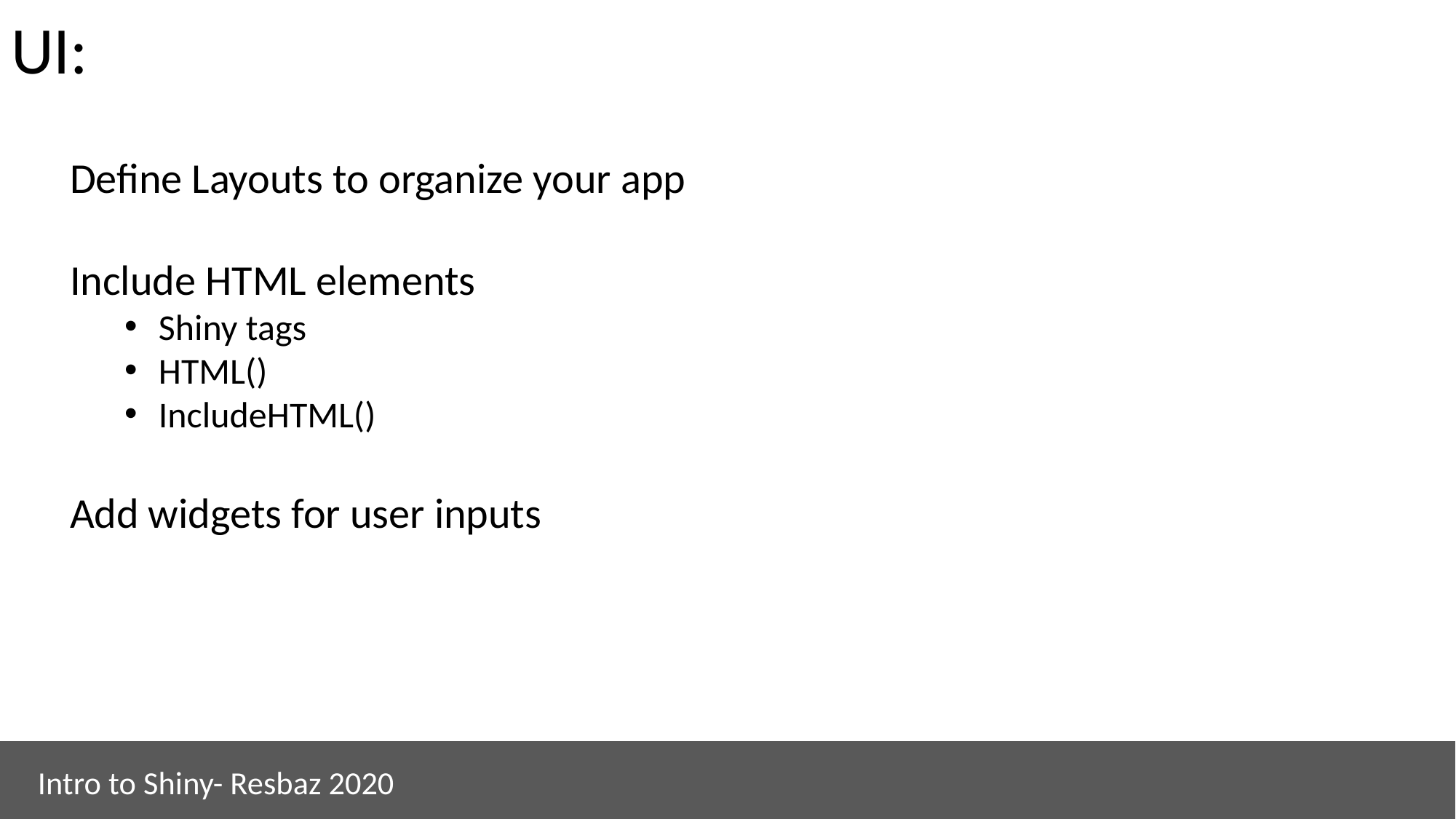

# UI:
Define Layouts to organize your app

Include HTML elements
Shiny tags
HTML()
IncludeHTML()

Add widgets for user inputs

Intro to Shiny- Resbaz 2020